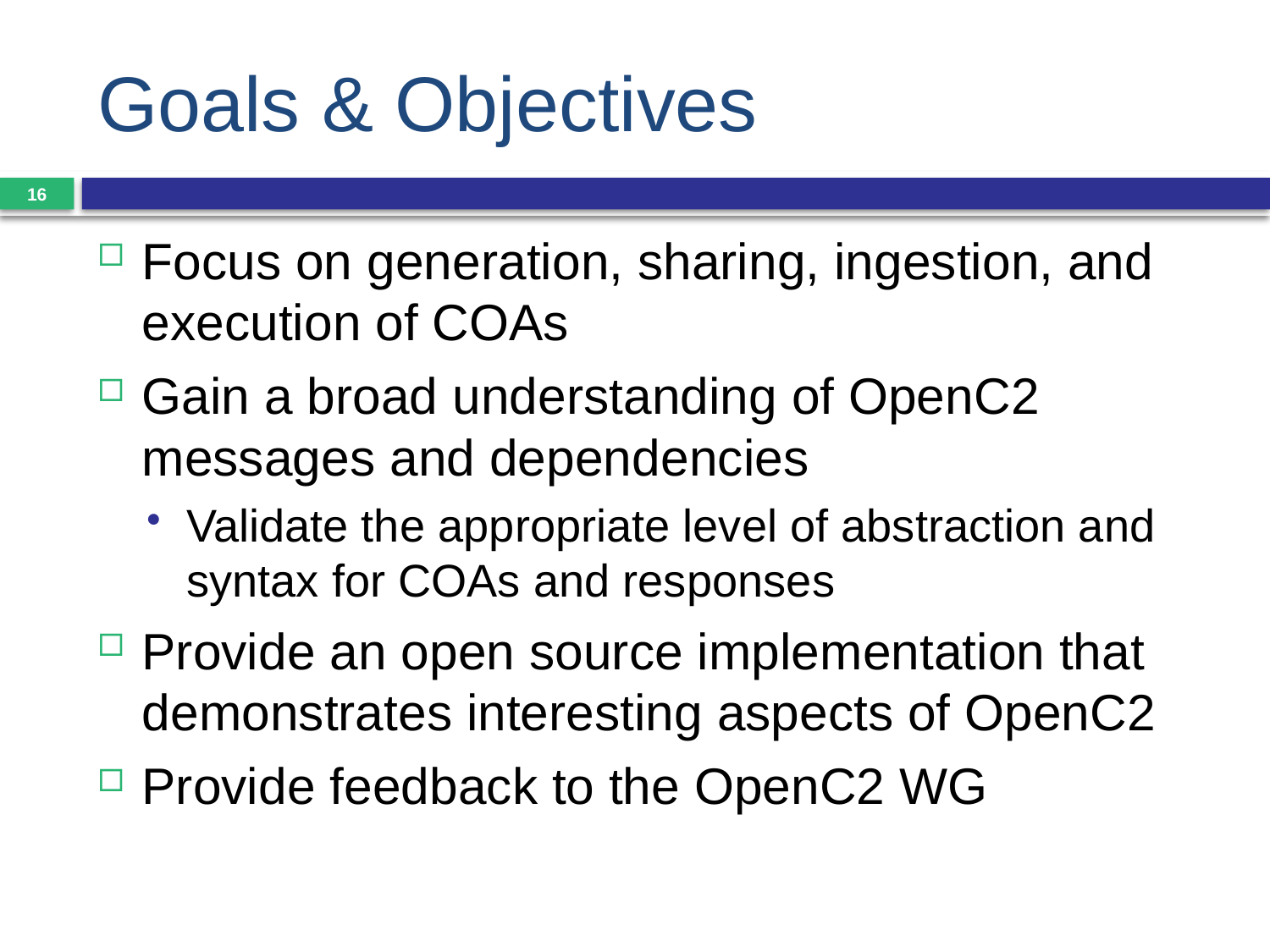

# Goals & Objectives
16
Focus on generation, sharing, ingestion, and execution of COAs
Gain a broad understanding of OpenC2 messages and dependencies
Validate the appropriate level of abstraction and syntax for COAs and responses
Provide an open source implementation that demonstrates interesting aspects of OpenC2
Provide feedback to the OpenC2 WG